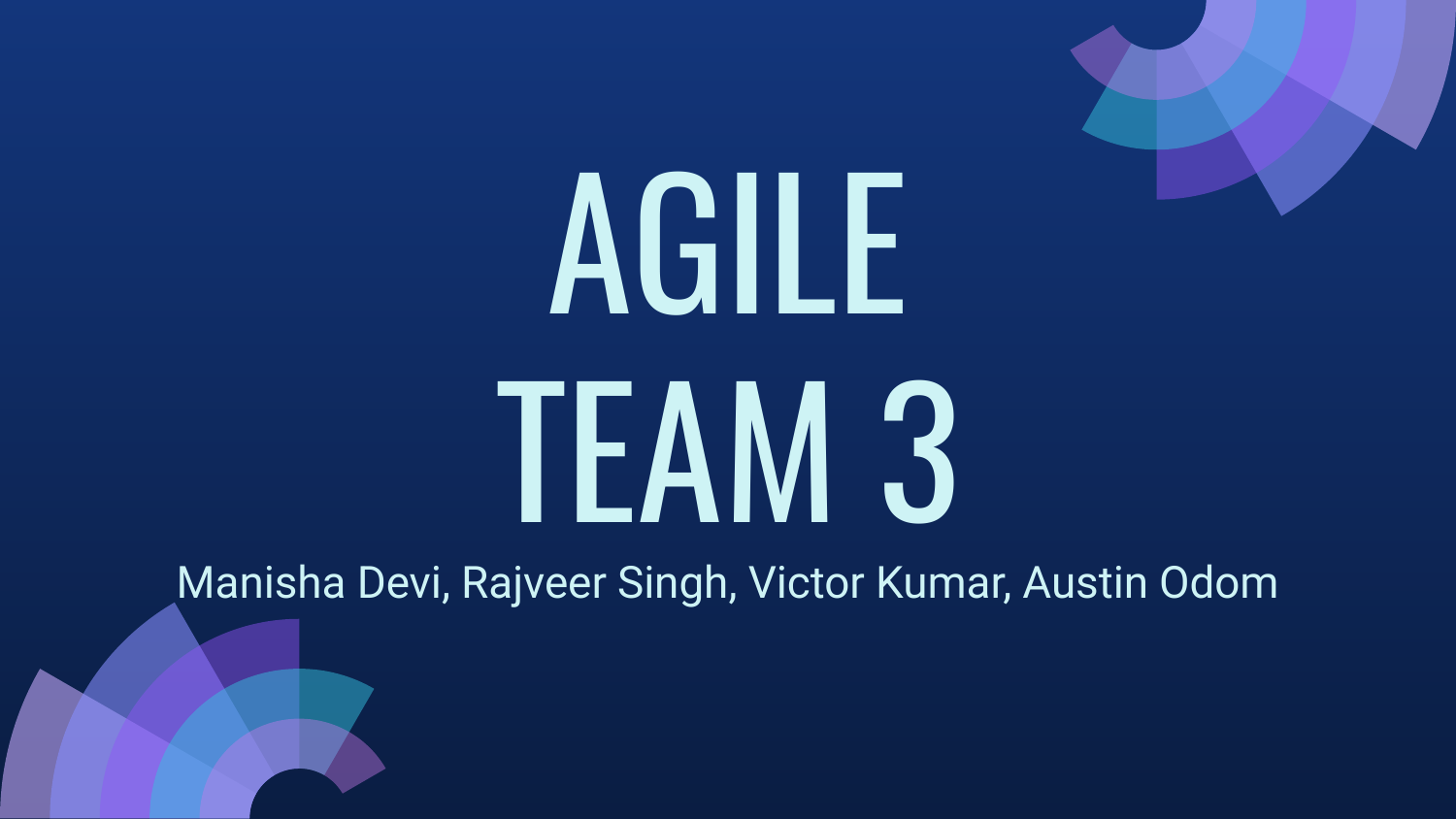

# AGILE TEAM 3
Manisha Devi, Rajveer Singh, Victor Kumar, Austin Odom